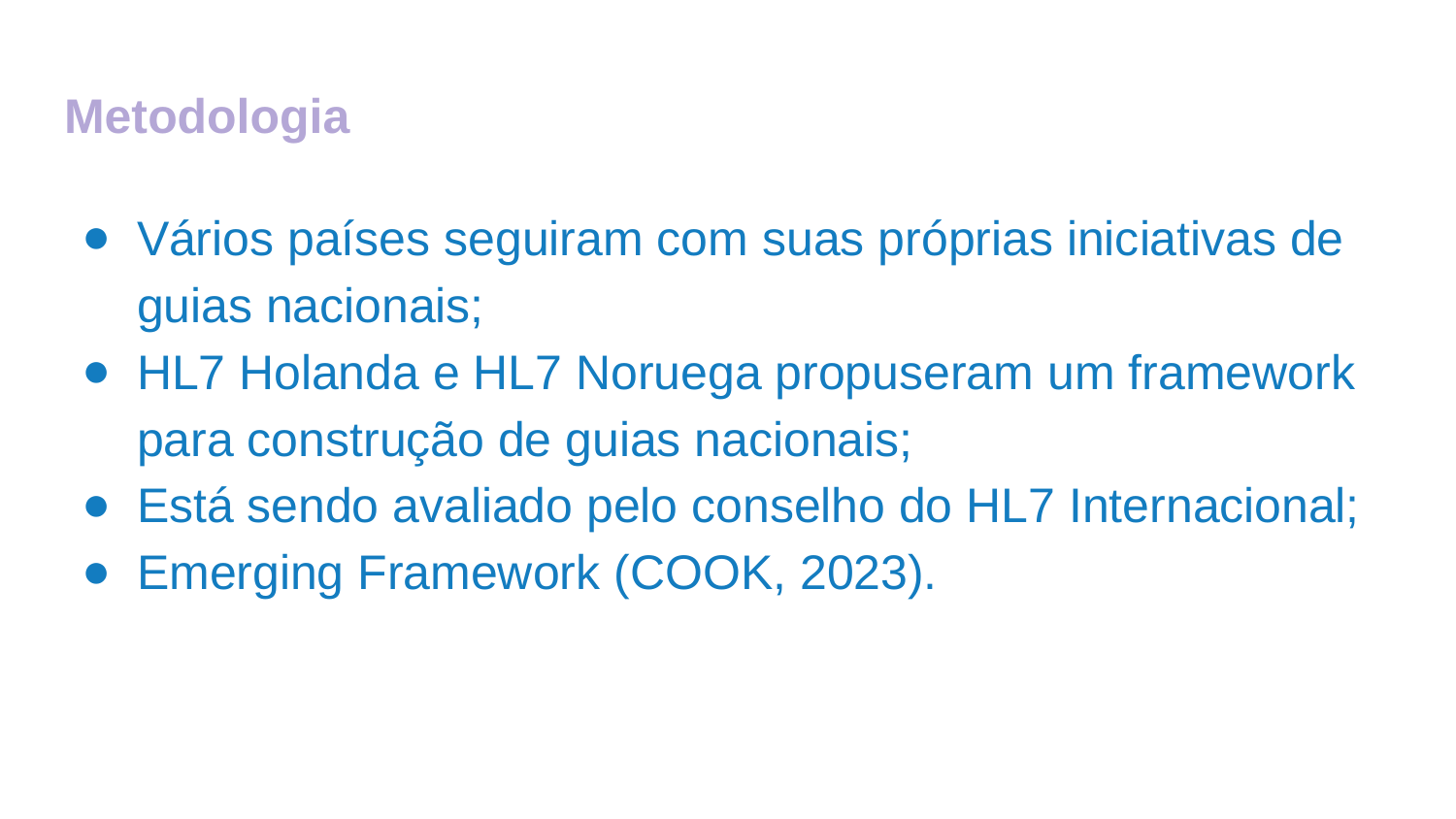

# Metodologia
Vários países seguiram com suas próprias iniciativas de guias nacionais;
HL7 Holanda e HL7 Noruega propuseram um framework para construção de guias nacionais;
Está sendo avaliado pelo conselho do HL7 Internacional;
Emerging Framework (COOK, 2023).